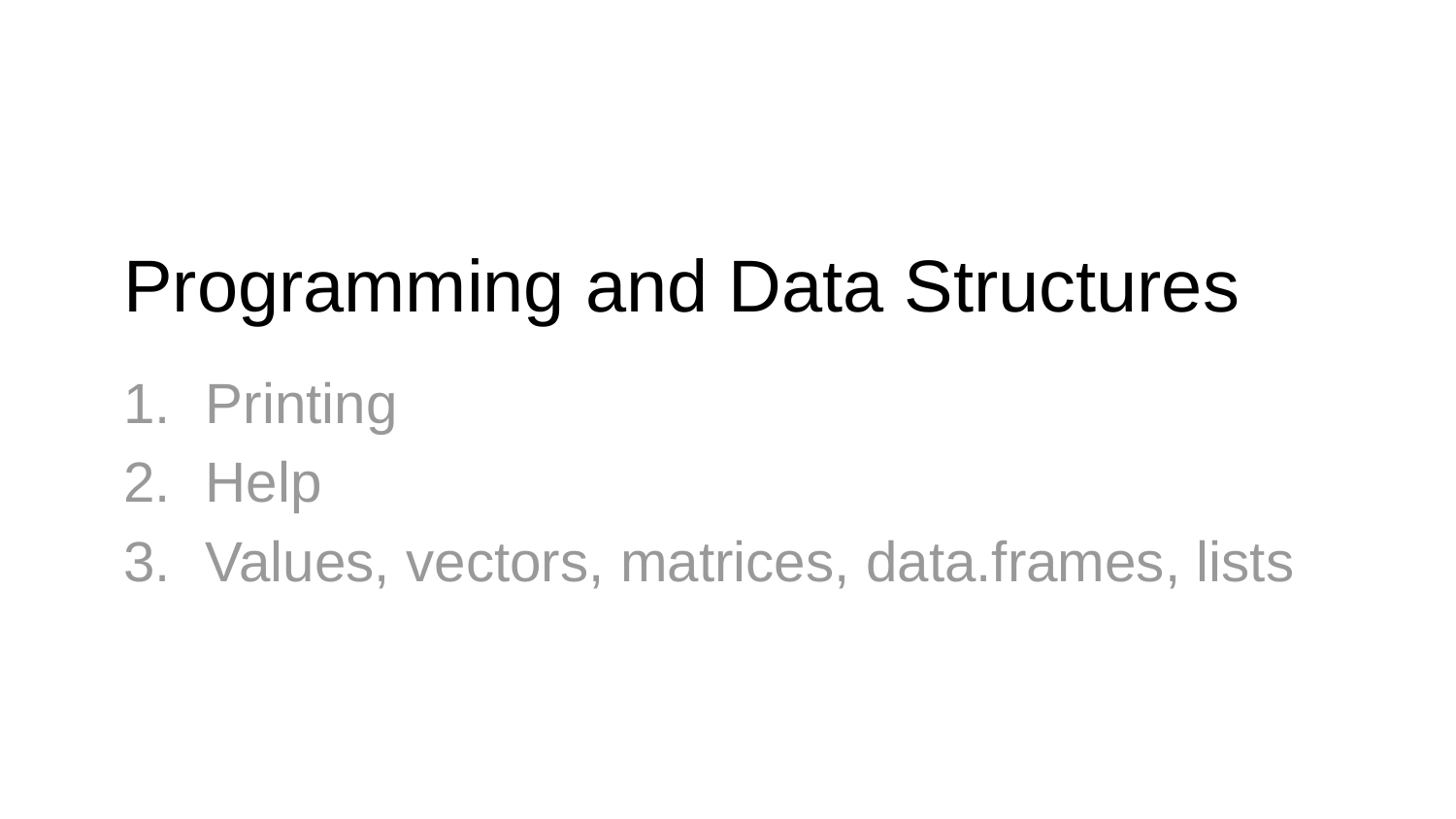

# Programming and Data Structures
Printing
Help
Values, vectors, matrices, data.frames, lists